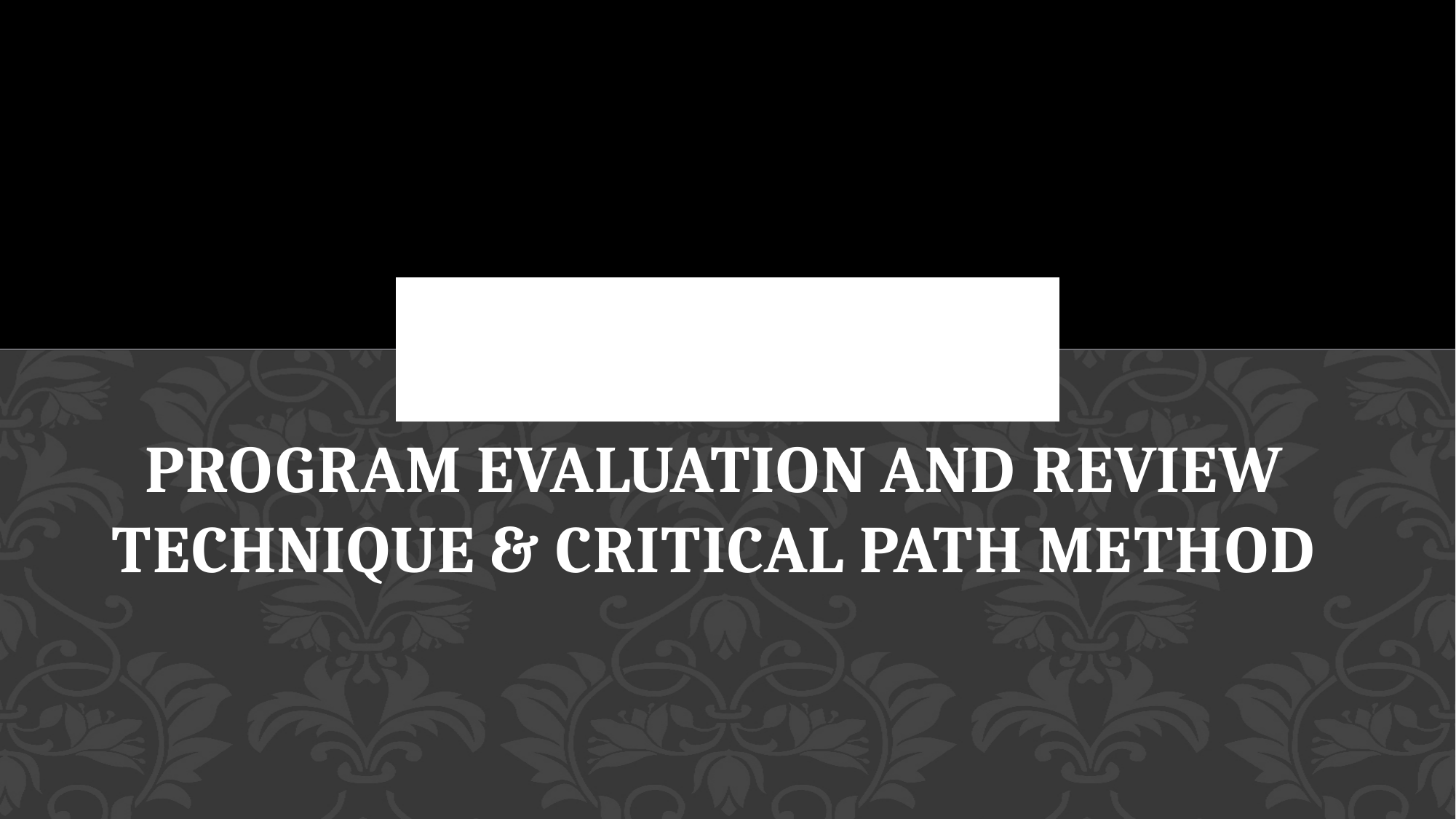

# Program Evaluation and Review Technique & Critical Path Method